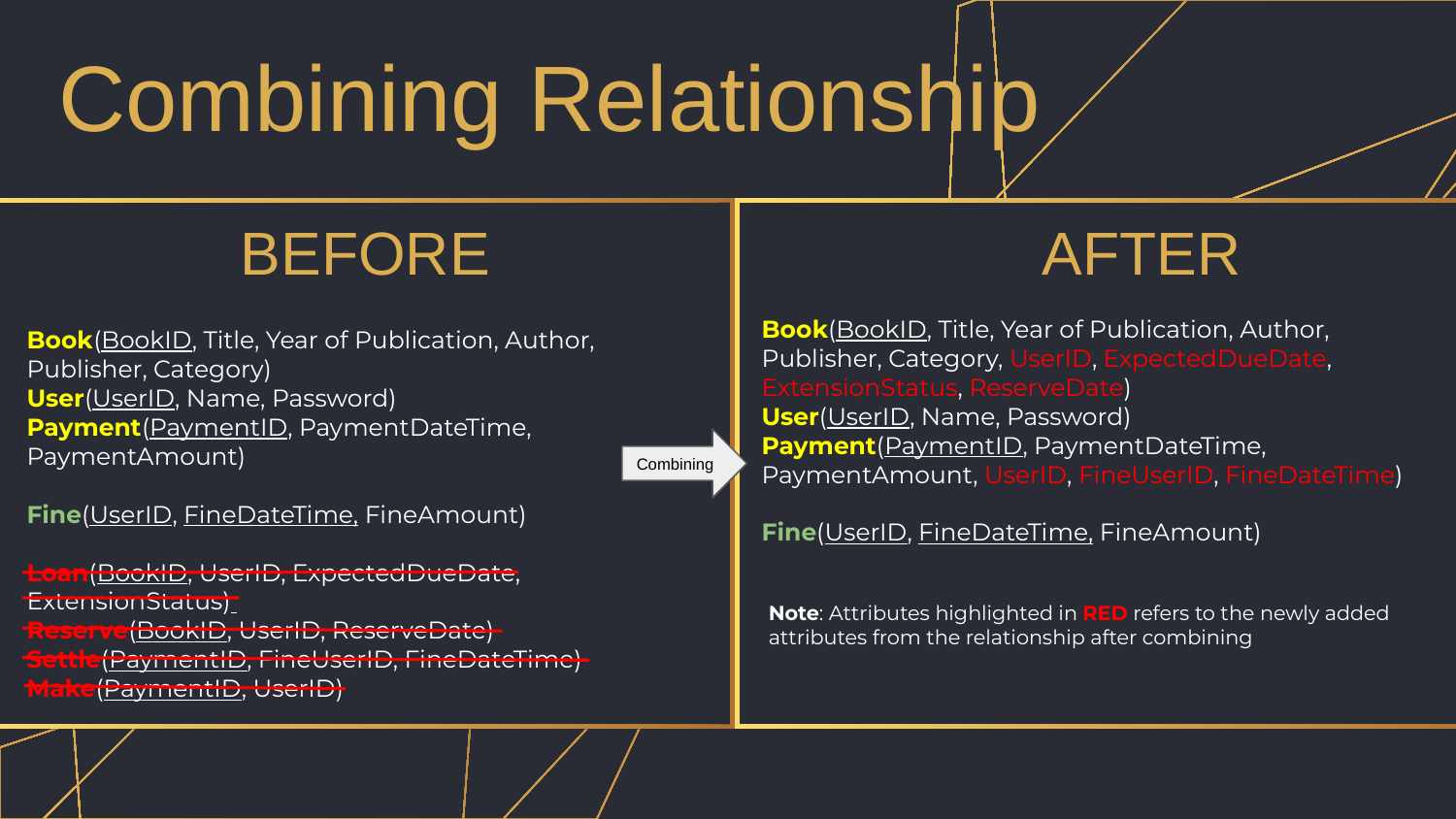

Combining Relationship

# BEFORE
AFTER
Book(BookID, Title, Year of Publication, Author, Publisher, Category, UserID, ExpectedDueDate, ExtensionStatus, ReserveDate)
User(UserID, Name, Password)
Payment(PaymentID, PaymentDateTime, PaymentAmount, UserID, FineUserID, FineDateTime)

Fine(UserID, FineDateTime, FineAmount)

Book(BookID, Title, Year of Publication, Author, Publisher, Category)
User(UserID, Name, Password)
Payment(PaymentID, PaymentDateTime, PaymentAmount)

Fine(UserID, FineDateTime, FineAmount)

Loan(BookID, UserID, ExpectedDueDate, ExtensionStatus)
Reserve(BookID, UserID, ReserveDate)
Settle(PaymentID, FineUserID, FineDateTime)
Make(PaymentID, UserID)

Combining
Note: Attributes highlighted in RED refers to the newly added attributes from the relationship after combining